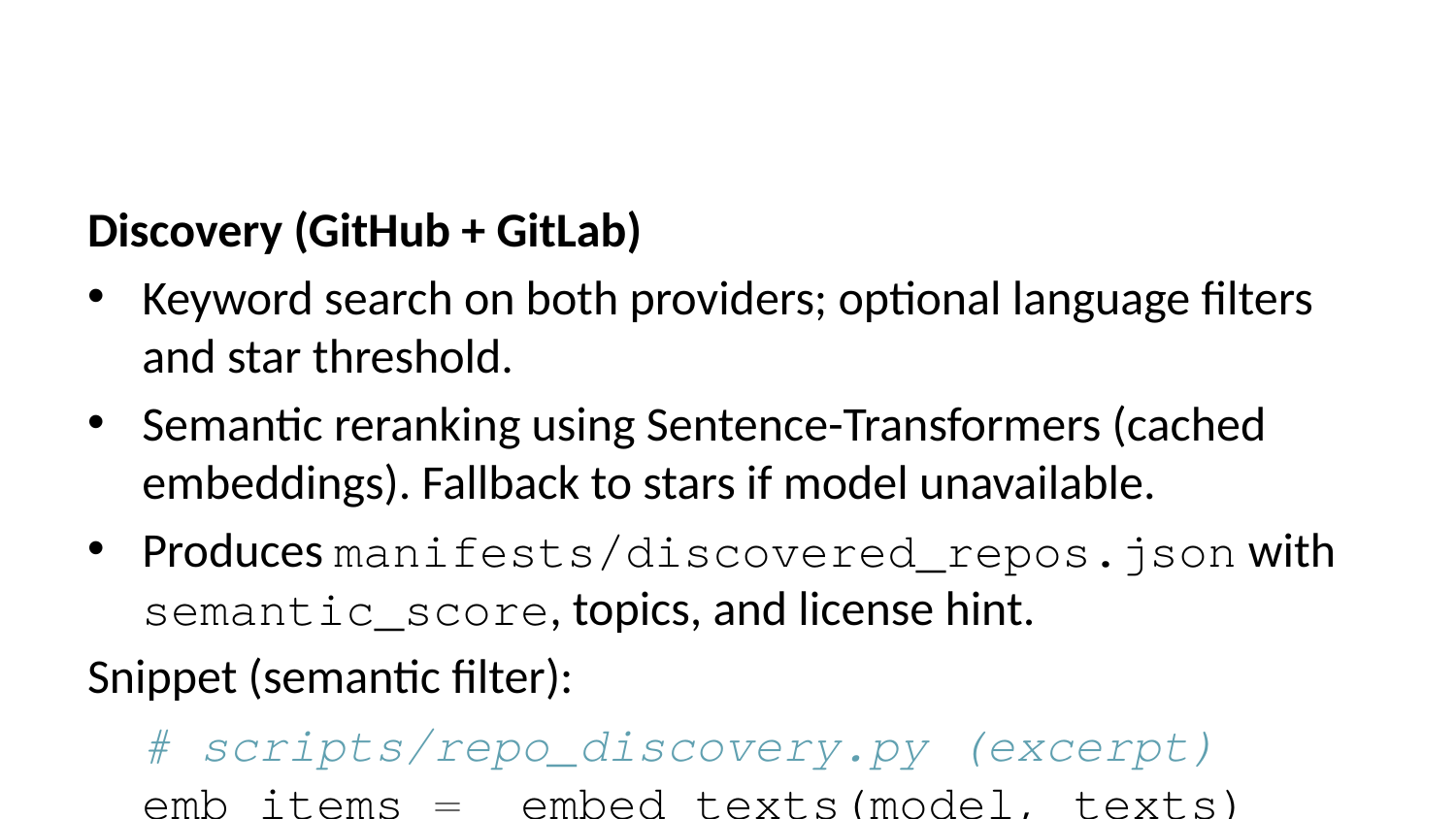

Discovery (GitHub + GitLab)
Keyword search on both providers; optional language filters and star threshold.
Semantic reranking using Sentence-Transformers (cached embeddings). Fallback to stars if model unavailable.
Produces manifests/discovered_repos.json with semantic_score, topics, and license hint.
Snippet (semantic filter):
# scripts/repo_discovery.py (excerpt) emb_items = _embed_texts(model, texts) emb_query = _embed_texts(model, [semantic_query]) if emb_items is not None and emb_query is not None: a = emb_items b = emb_query[0] / (np.linalg.norm(emb_query[0]) + 1e-8) sims = (a / (np.linalg.norm(a, axis=1, keepdims=True) + 1e-8)) @ b items[idx]["semantic_score"] = float(sims[idx])